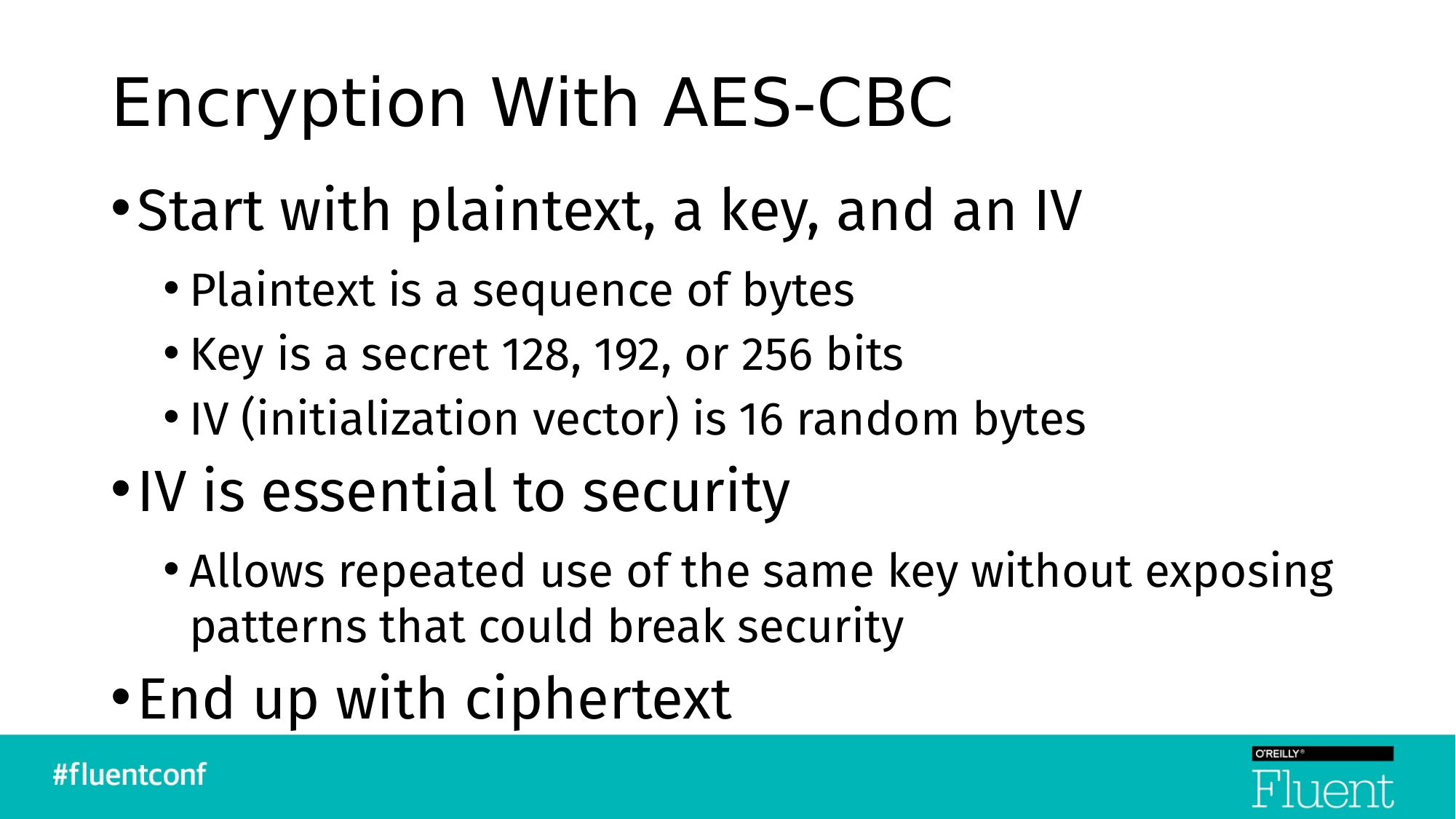

# Encryption With AES-CBC
Start with plaintext, a key, and an IV
Plaintext is a sequence of bytes
Key is a secret 128, 192, or 256 bits
IV (initialization vector) is 16 random bytes
IV is essential to security
Allows repeated use of the same key without exposing patterns that could break security
End up with ciphertext